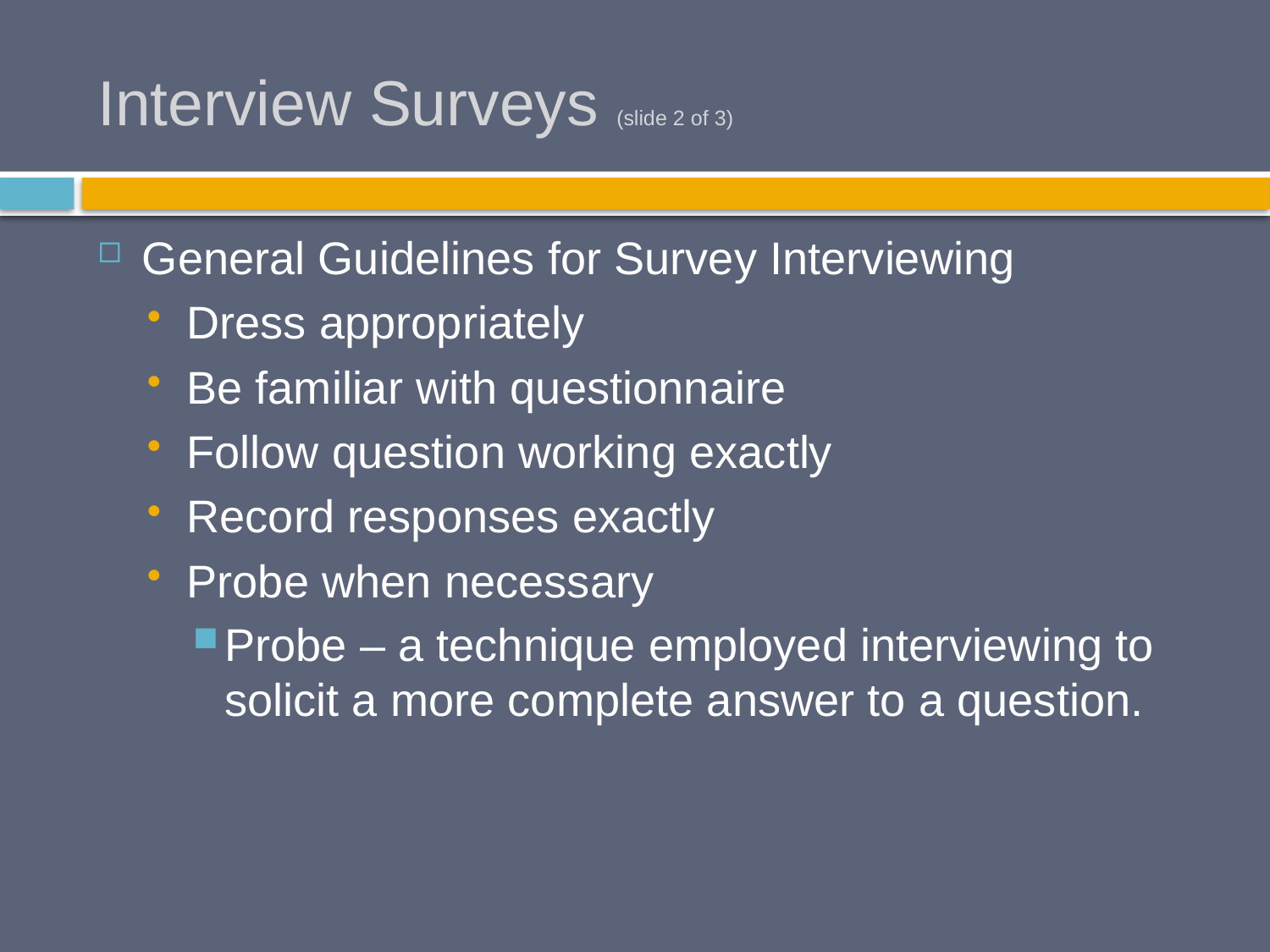

# Interview Surveys (slide 2 of 3)
General Guidelines for Survey Interviewing
Dress appropriately
Be familiar with questionnaire
Follow question working exactly
Record responses exactly
Probe when necessary
Probe – a technique employed interviewing to solicit a more complete answer to a question.